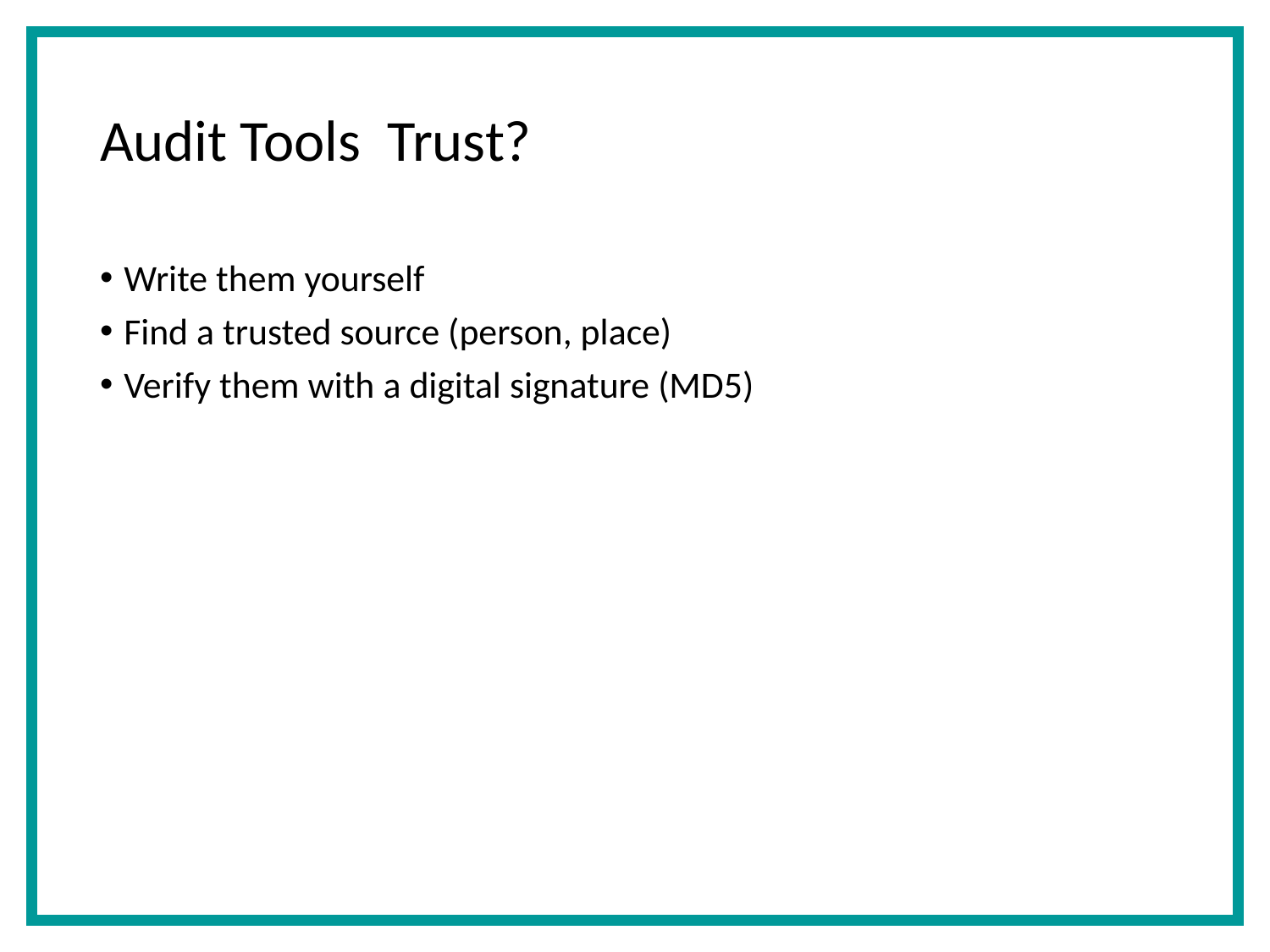

# Audit Tools ­ Trust?
Write them yourself
Find a trusted source (person, place)
Verify them with a digital signature (MD5)